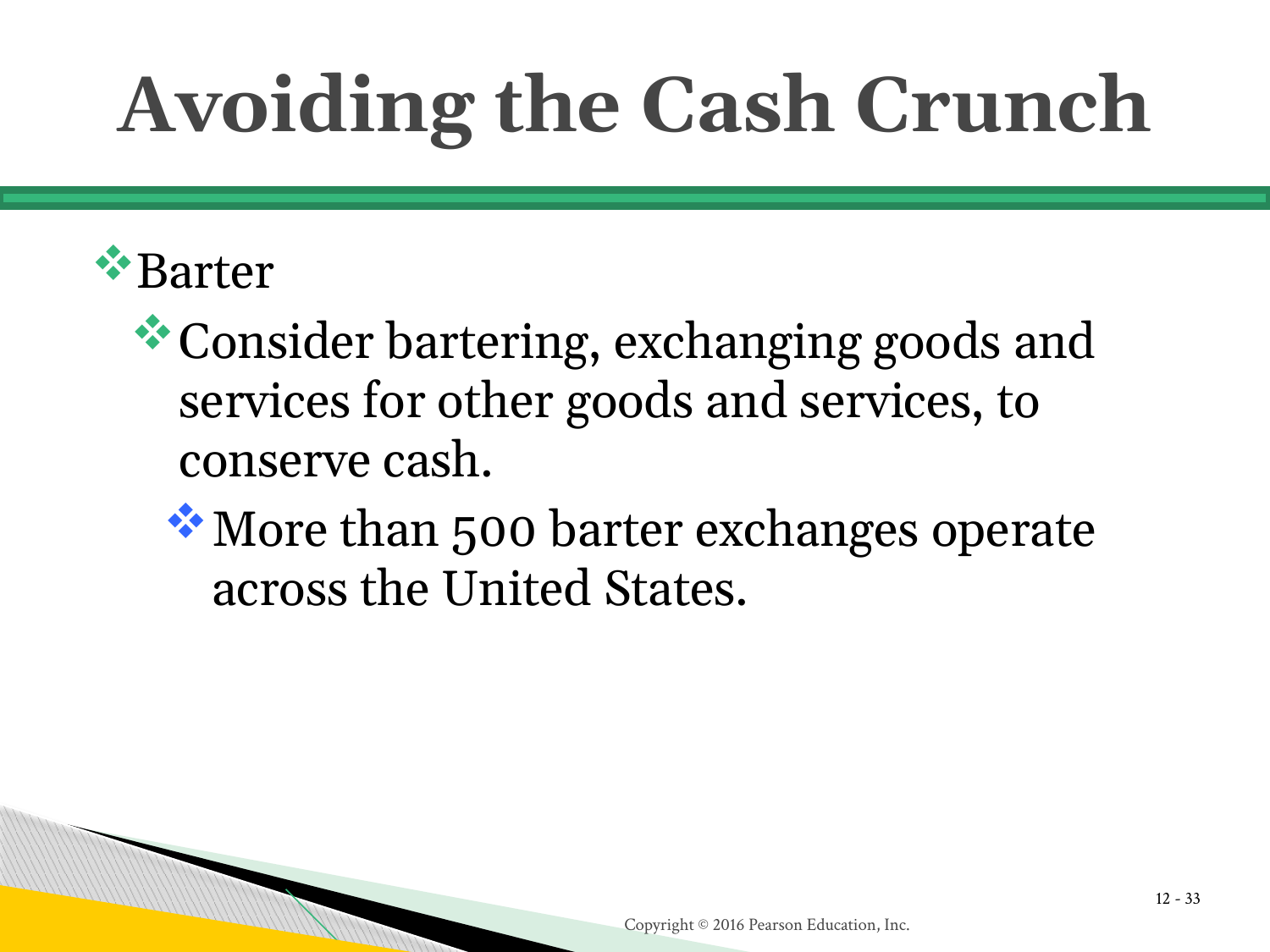

# Avoiding the Cash Crunch
Barter
Consider bartering, exchanging goods and services for other goods and services, to conserve cash.
More than 500 barter exchanges operate across the United States.
12 - 33
Copyright © 2016 Pearson Education, Inc.